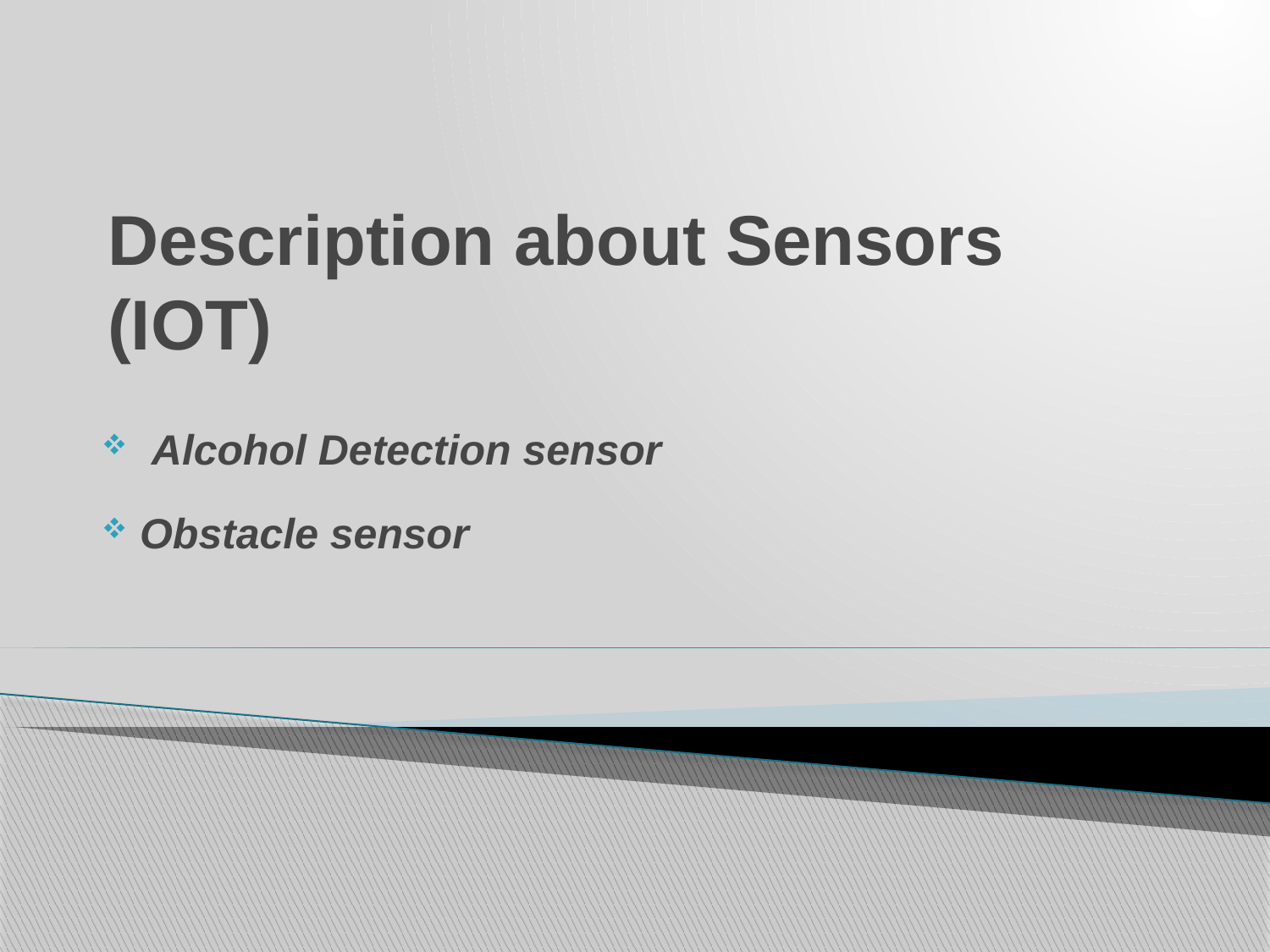

# Description about Sensors (IOT)
  Alcohol Detection sensor
 Obstacle sensor